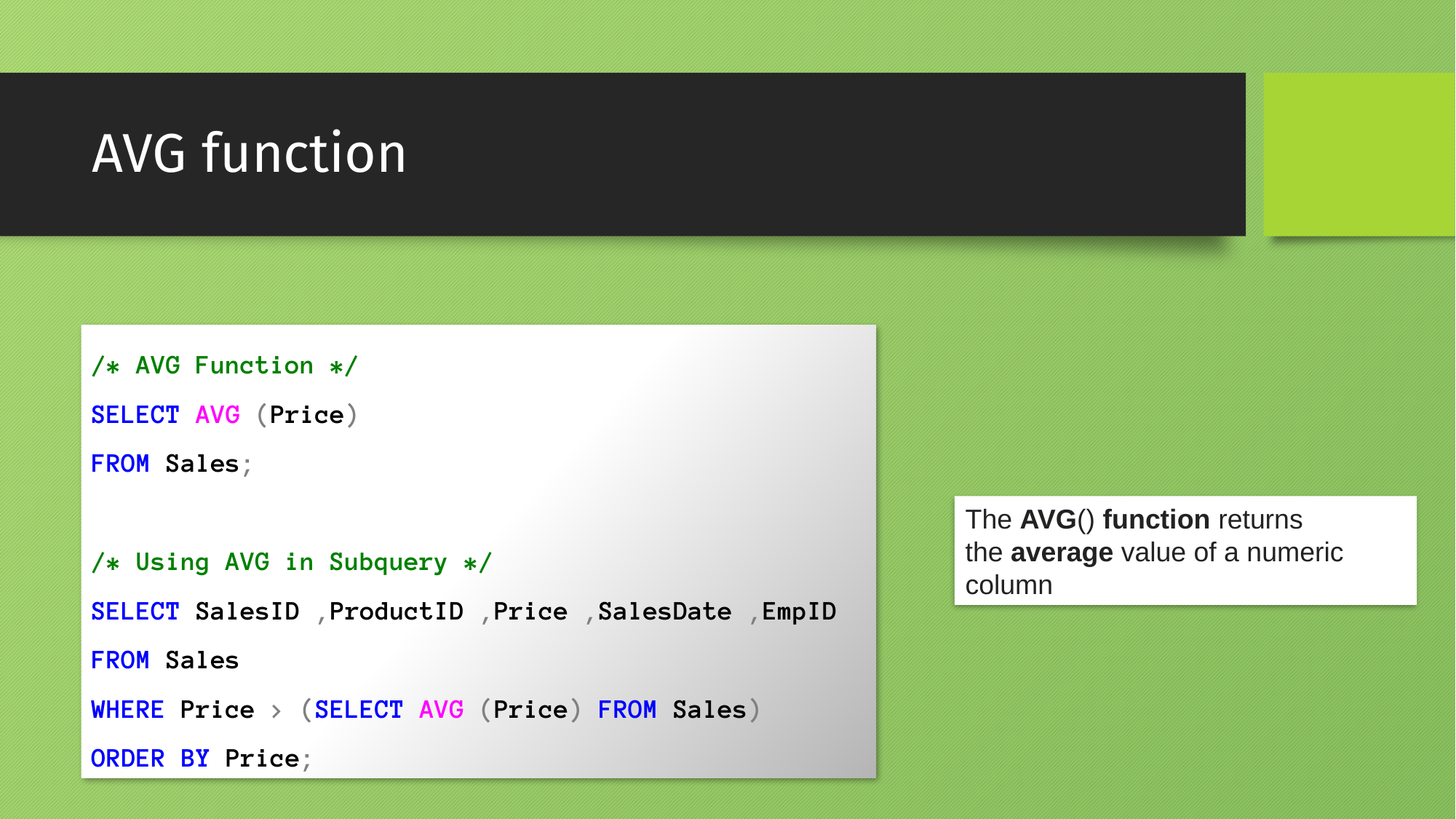

# AVG function
/* AVG Function */
SELECT AVG (Price)
FROM Sales;

/* Using AVG in Subquery */
SELECT SalesID ,ProductID ,Price ,SalesDate ,EmpID
FROM Sales
WHERE Price > (SELECT AVG (Price) FROM Sales)
ORDER BY Price;
The AVG() function returns the average value of a numeric column